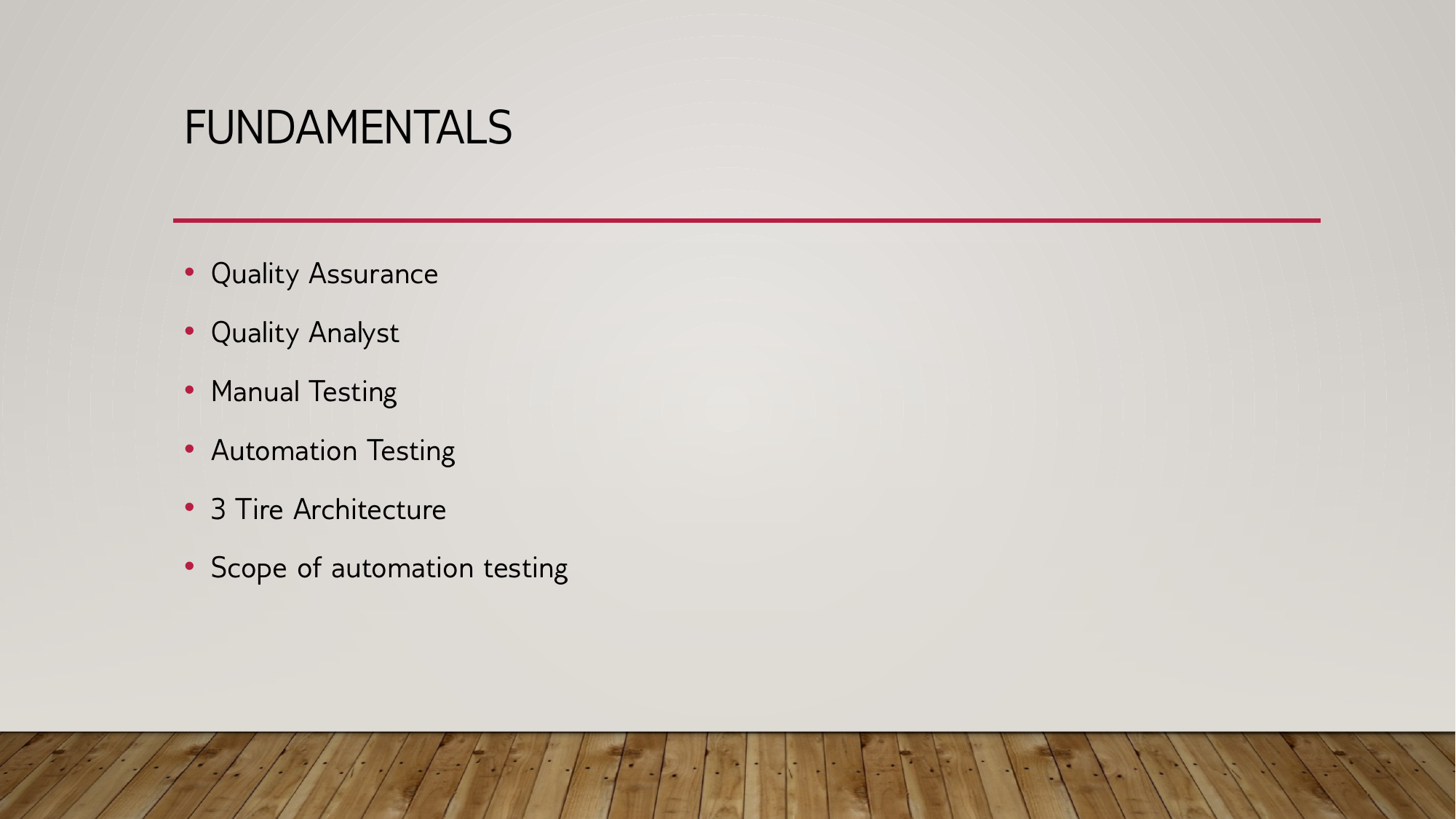

# Fundamentals
Quality Assurance
Quality Analyst
Manual Testing
Automation Testing
3 Tire Architecture
Scope of automation testing